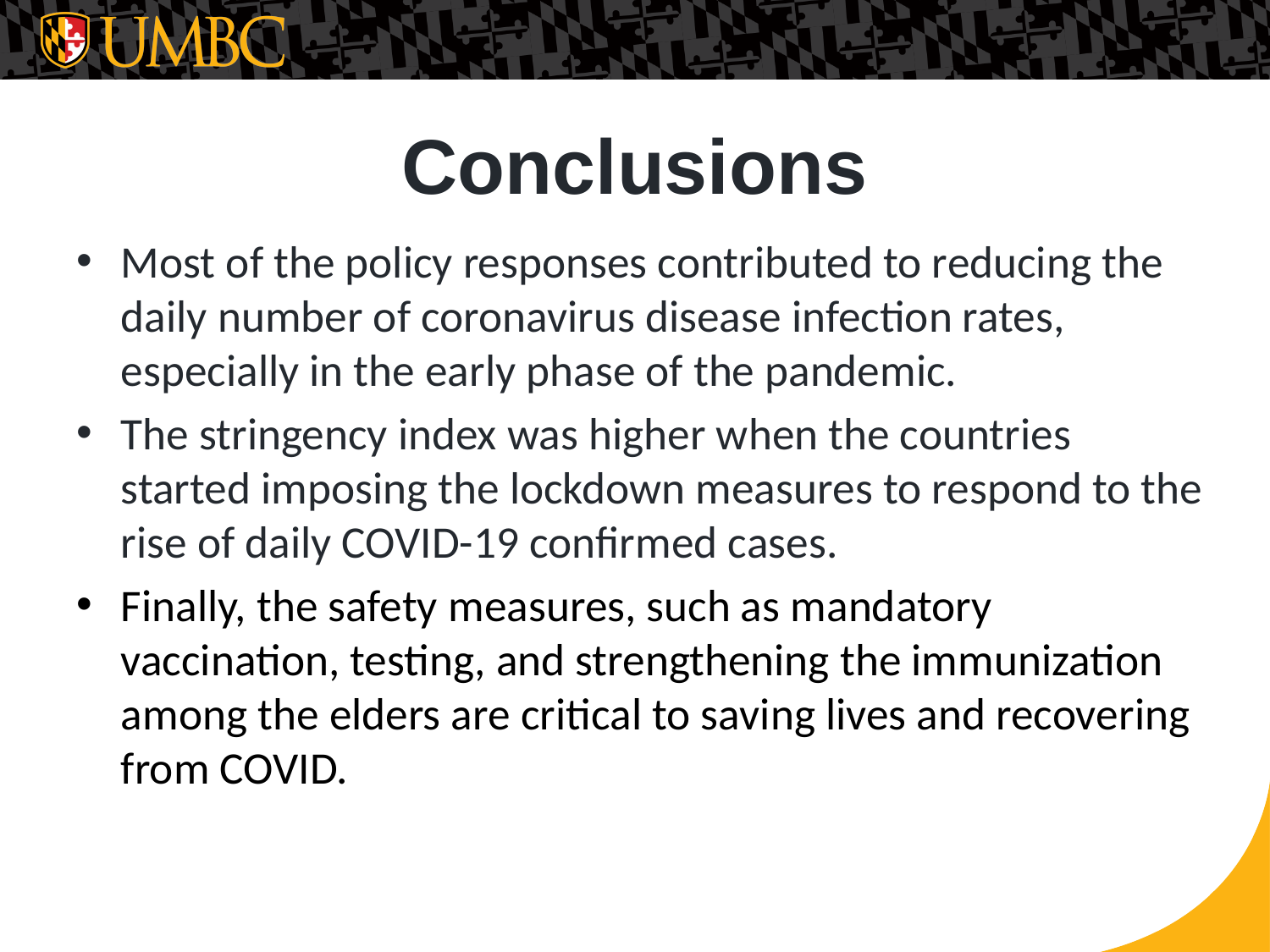

# Conclusions
Most of the policy responses contributed to reducing the daily number of coronavirus disease infection rates, especially in the early phase of the pandemic.
The stringency index was higher when the countries started imposing the lockdown measures to respond to the rise of daily COVID-19 confirmed cases.
Finally, the safety measures, such as mandatory vaccination, testing, and strengthening the immunization among the elders are critical to saving lives and recovering from COVID.